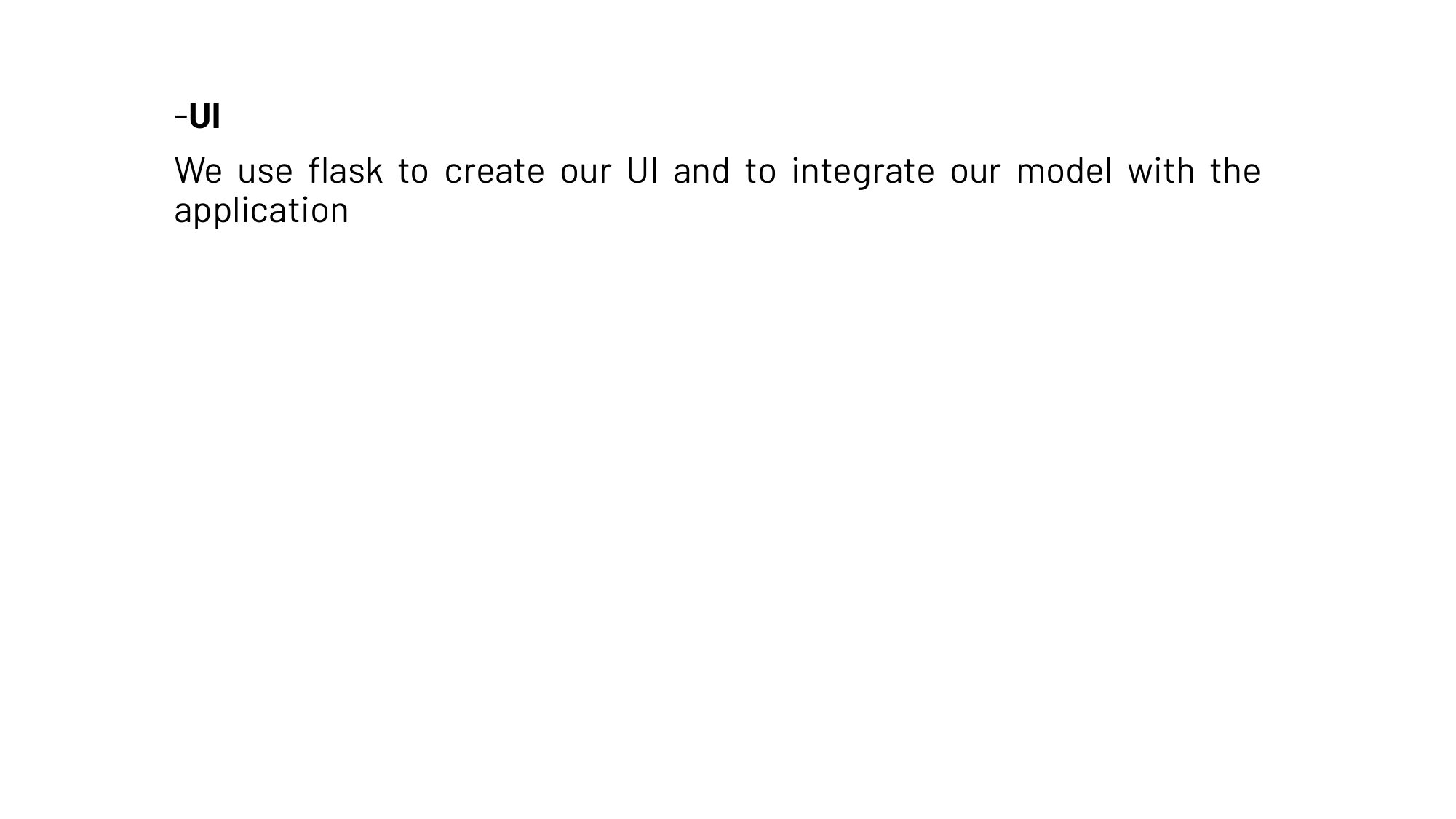

#
-UI
We use flask to create our UI and to integrate our model with the application